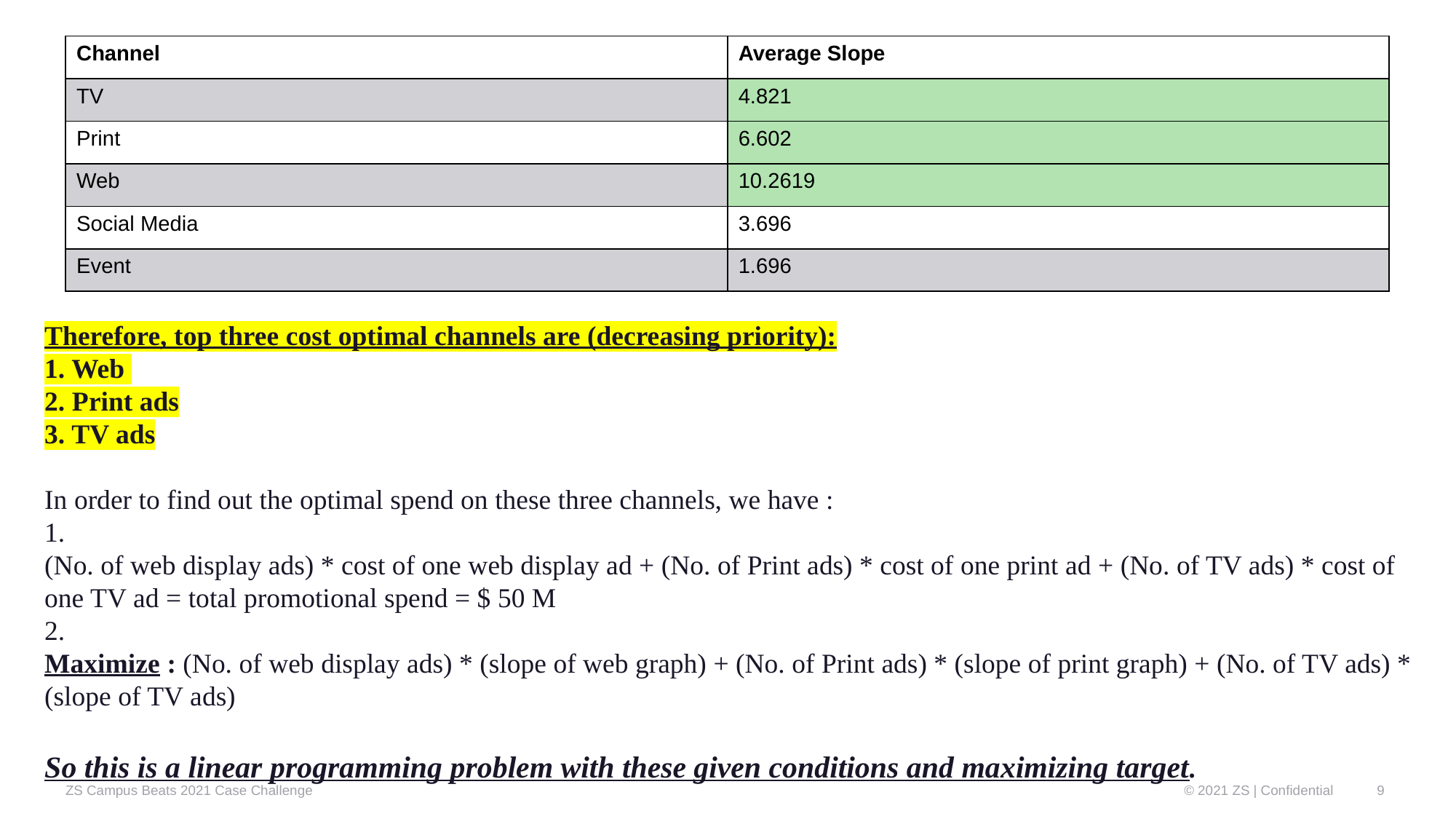

| Channel | Average Slope |
| --- | --- |
| TV | 4.821 |
| Print | 6.602 |
| Web | 10.2619 |
| Social Media | 3.696 |
| Event | 1.696 |
# Therefore, top three cost optimal channels are (decreasing priority): 1. Web 2. Print ads 3. TV ads In order to find out the optimal spend on these three channels, we have : 1. (No. of web display ads) * cost of one web display ad + (No. of Print ads) * cost of one print ad + (No. of TV ads) * cost of one TV ad = total promotional spend = $ 50 M 2. Maximize : (No. of web display ads) * (slope of web graph) + (No. of Print ads) * (slope of print graph) + (No. of TV ads) * (slope of TV ads) So this is a linear programming problem with these given conditions and maximizing target.